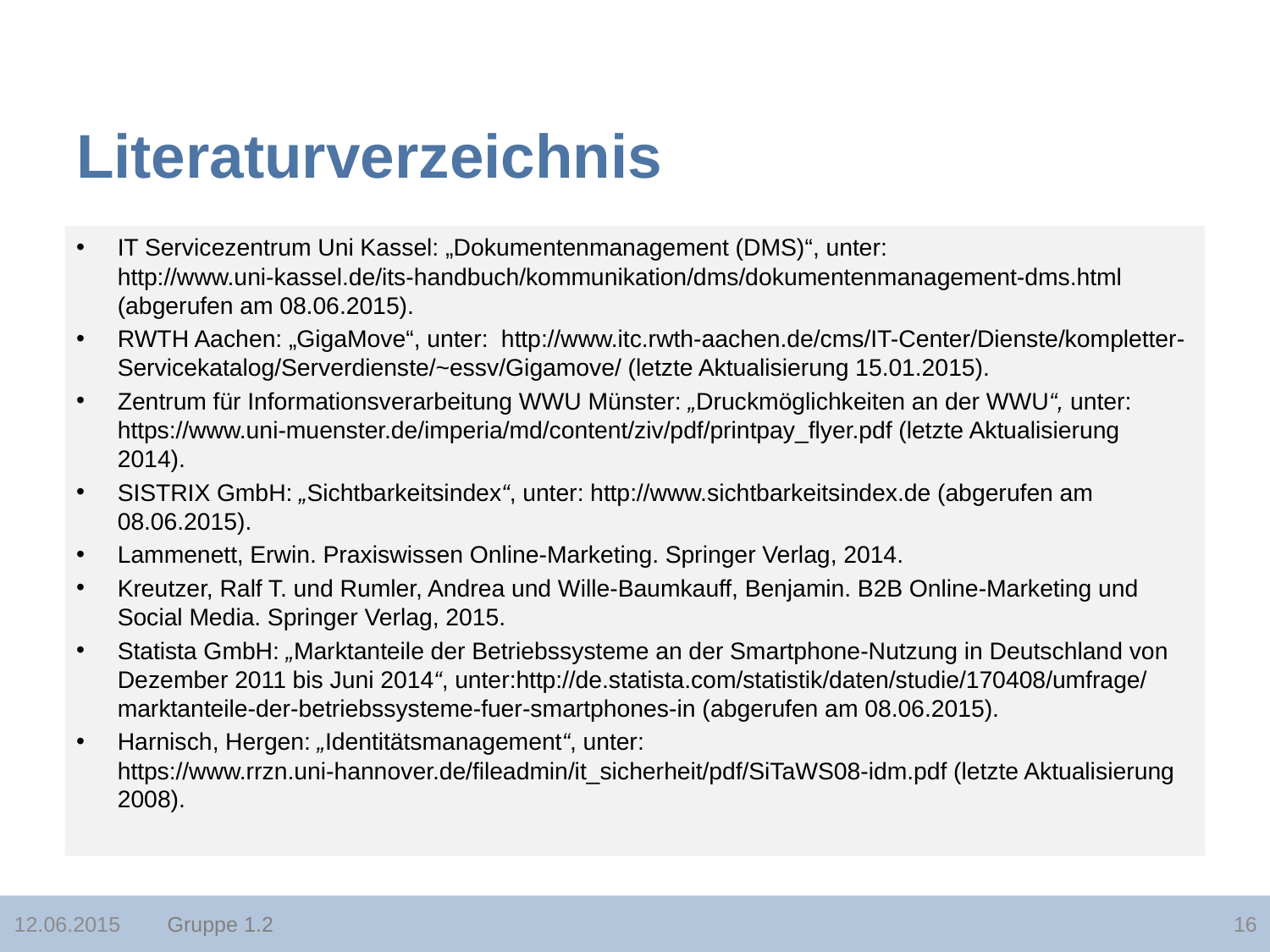

# Literaturverzeichnis
IT Servicezentrum Uni Kassel: „Dokumentenmanagement (DMS)“, unter:  http://www.uni-kassel.de/its-handbuch/kommunikation/dms/dokumentenmanagement-dms.html (abgerufen am 08.06.2015).
RWTH Aachen: „GigaMove“, unter:  http://www.itc.rwth-aachen.de/cms/IT-Center/Dienste/kompletter-Servicekatalog/Serverdienste/~essv/Gigamove/ (letzte Aktualisierung 15.01.2015).
Zentrum für Informationsverarbeitung WWU Münster: „Druckmöglichkeiten an der WWU“, unter:  https://www.uni-muenster.de/imperia/md/content/ziv/pdf/printpay_flyer.pdf (letzte Aktualisierung 2014).
SISTRIX GmbH: „Sichtbarkeitsindex“, unter: http://www.sichtbarkeitsindex.de (abgerufen am 08.06.2015).
Lammenett, Erwin. Praxiswissen Online-Marketing. Springer Verlag, 2014.
Kreutzer, Ralf T. und Rumler, Andrea und Wille-Baumkauff, Benjamin. B2B Online-Marketing und Social Media. Springer Verlag, 2015.
Statista GmbH: „Marktanteile der Betriebssysteme an der Smartphone-Nutzung in Deutschland von Dezember 2011 bis Juni 2014“, unter:http://de.statista.com/statistik/daten/studie/170408/umfrage/marktanteile-der-betriebssysteme-fuer-smartphones-in (abgerufen am 08.06.2015).
Harnisch, Hergen: „Identitätsmanagement“, unter: https://www.rrzn.uni-hannover.de/fileadmin/it_sicherheit/pdf/SiTaWS08-idm.pdf (letzte Aktualisierung 2008).

Gruppe 1.2
12.06.2015
16